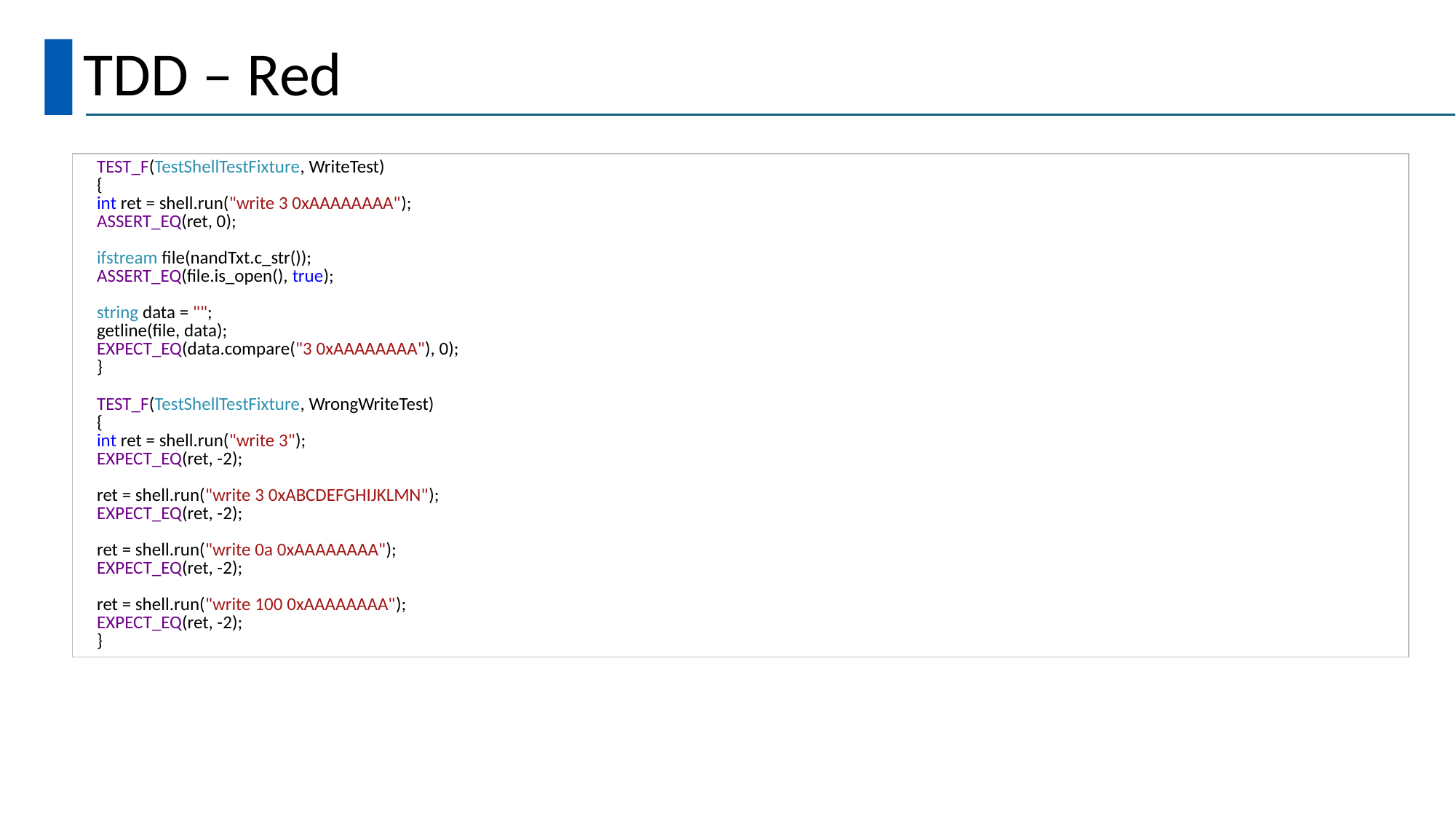

# TDD – Red
| TEST\_F(TestShellTestFixture, WriteTest) { int ret = shell.run("write 3 0xAAAAAAAA"); ASSERT\_EQ(ret, 0); ifstream file(nandTxt.c\_str()); ASSERT\_EQ(file.is\_open(), true); string data = ""; getline(file, data); EXPECT\_EQ(data.compare("3 0xAAAAAAAA"), 0); } TEST\_F(TestShellTestFixture, WrongWriteTest) { int ret = shell.run("write 3"); EXPECT\_EQ(ret, -2); ret = shell.run("write 3 0xABCDEFGHIJKLMN"); EXPECT\_EQ(ret, -2); ret = shell.run("write 0a 0xAAAAAAAA"); EXPECT\_EQ(ret, -2); ret = shell.run("write 100 0xAAAAAAAA"); EXPECT\_EQ(ret, -2); } |
| --- |